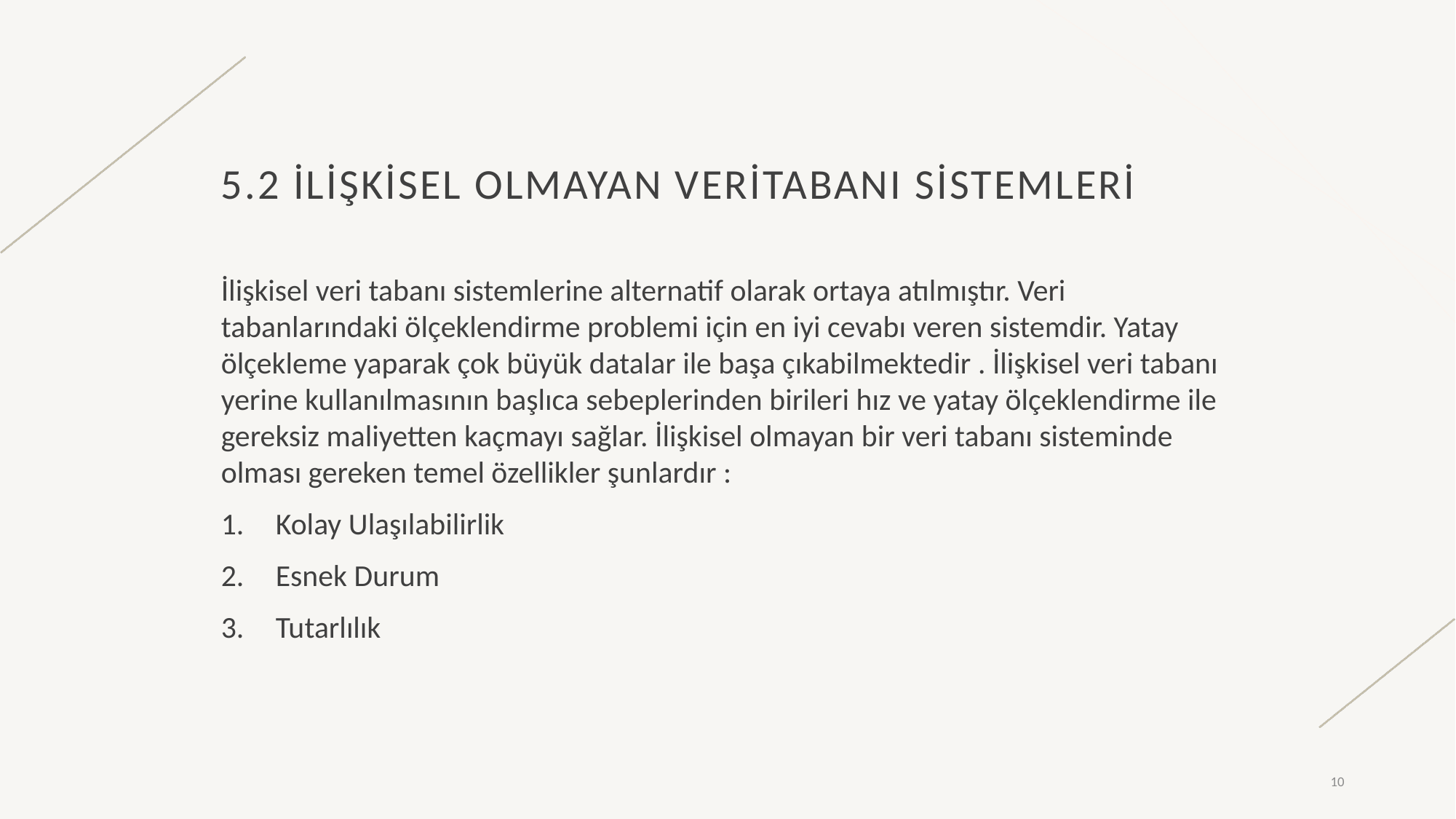

# 5.2 ilişkisel olmayan veritabanı sistemleri
İlişkisel veri tabanı sistemlerine alternatif olarak ortaya atılmıştır. Veri tabanlarındaki ölçeklendirme problemi için en iyi cevabı veren sistemdir. Yatay ölçekleme yaparak çok büyük datalar ile başa çıkabilmektedir . İlişkisel veri tabanı yerine kullanılmasının başlıca sebeplerinden birileri hız ve yatay ölçeklendirme ile gereksiz maliyetten kaçmayı sağlar. İlişkisel olmayan bir veri tabanı sisteminde olması gereken temel özellikler şunlardır :
Kolay Ulaşılabilirlik
Esnek Durum
Tutarlılık
10